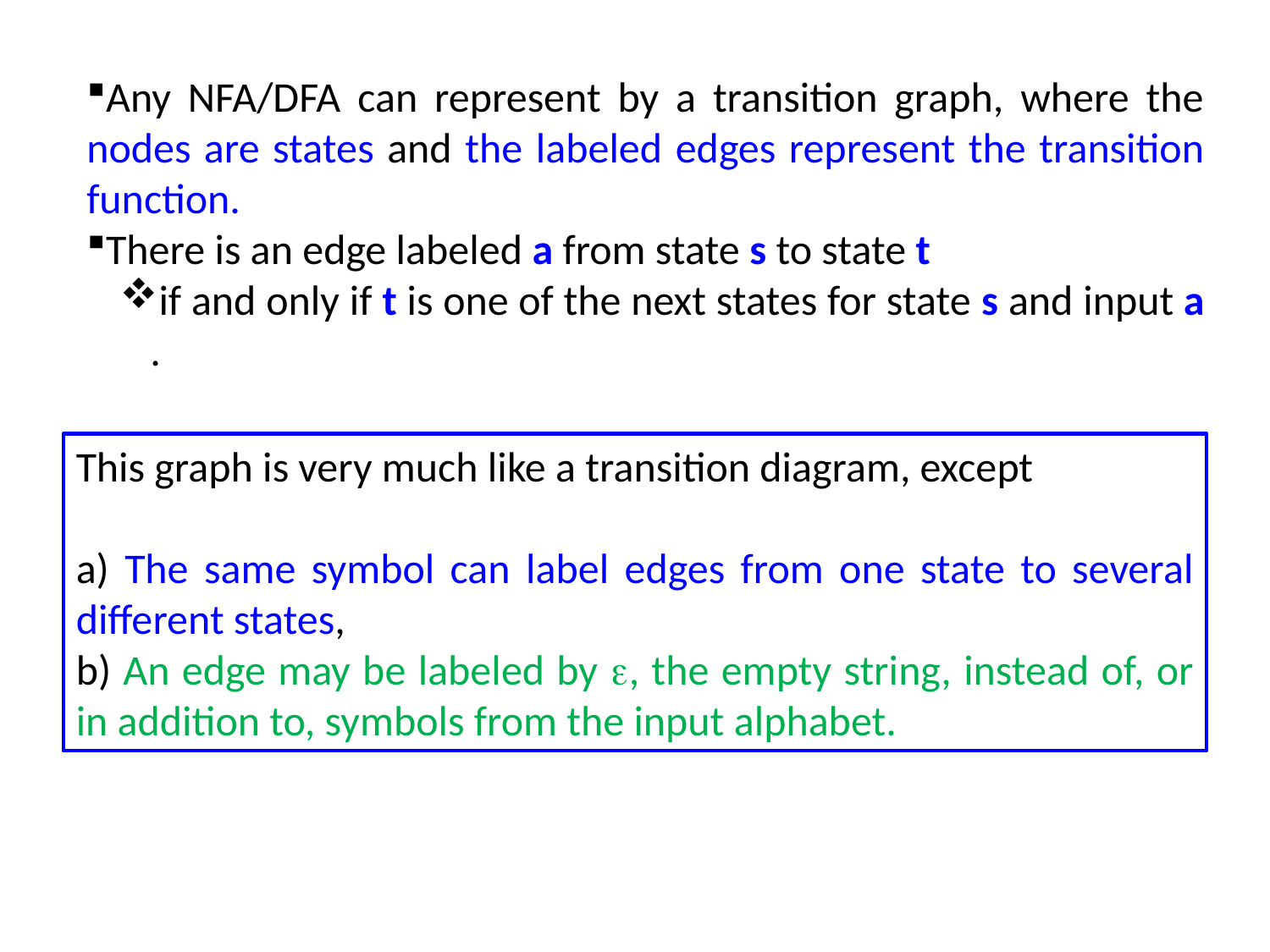

Any NFA/DFA can represent by a transition graph, where the nodes are states and the labeled edges represent the transition function.
There is an edge labeled a from state s to state t
if and only if t is one of the next states for state s and input a .
This graph is very much like a transition diagram, except

a) The same symbol can label edges from one state to several different states,
b) An edge may be labeled by ε, the empty string, instead of, or in addition to, symbols from the input alphabet.